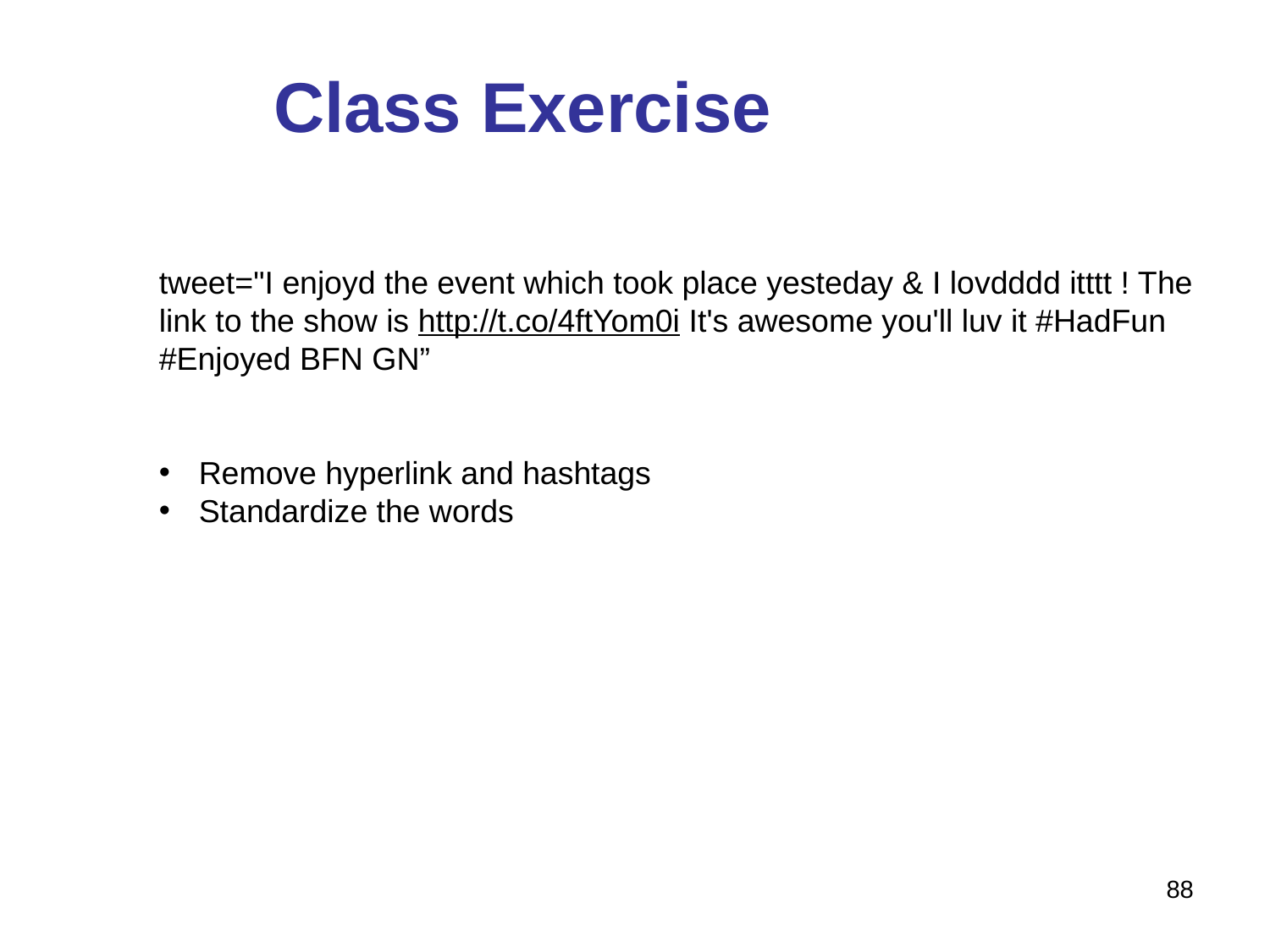

# Class Exercise
tweet="I enjoyd the event which took place yesteday & I lovdddd itttt ! The link to the show is http://t.co/4ftYom0i It's awesome you'll luv it #HadFun #Enjoyed BFN GN”

Remove hyperlink and hashtags
Standardize the words

88